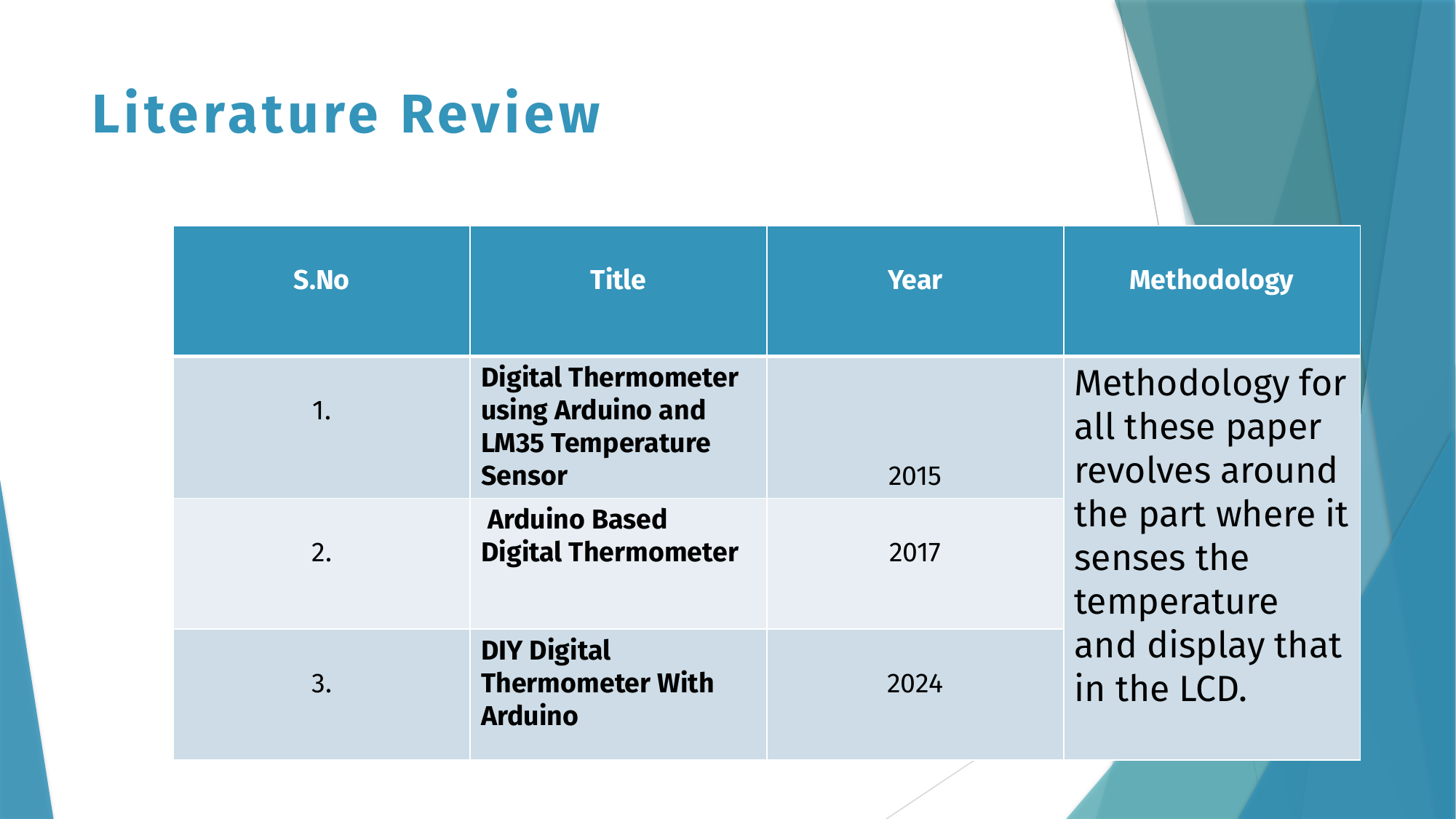

# Literature Review
| S.No | Title | Year | Methodology |
| --- | --- | --- | --- |
| 1. | Digital Thermometer using Arduino and LM35 Temperature Sensor | 2015 | Methodology for all these paper revolves around the part where it senses the temperature and display that in the LCD. |
| 2. | Arduino Based Digital Thermometer | 2017 |  |
| 3. | DIY Digital Thermometer With Arduino | 2024 |  |
6